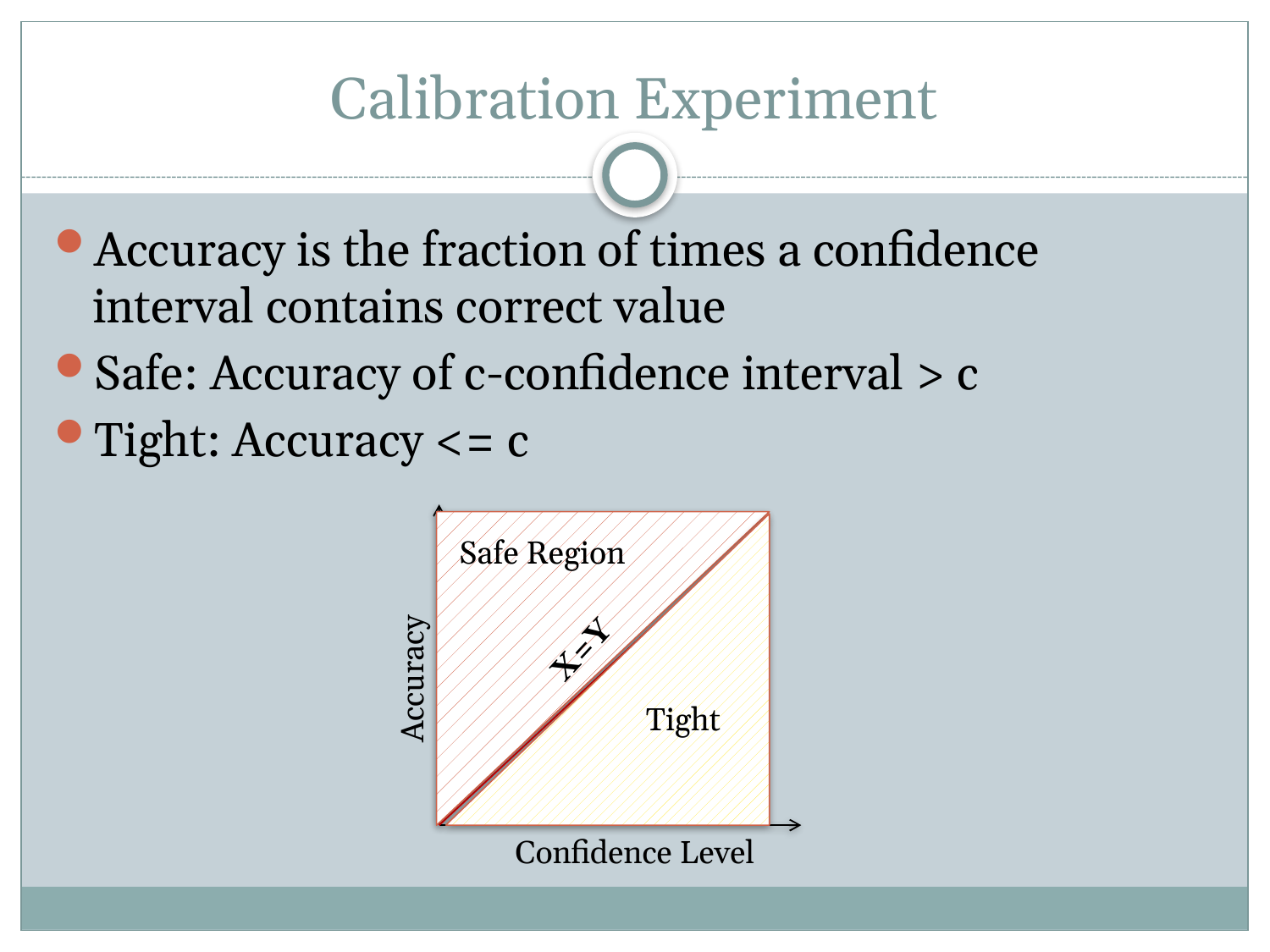

# Calibration Experiment
Accuracy is the fraction of times a confidence interval contains correct value
Safe: Accuracy of c-confidence interval > c
Tight: Accuracy <= c

Safe Region
Safe
x=y
X=Y
Accuracy
Tight
Confidence Level